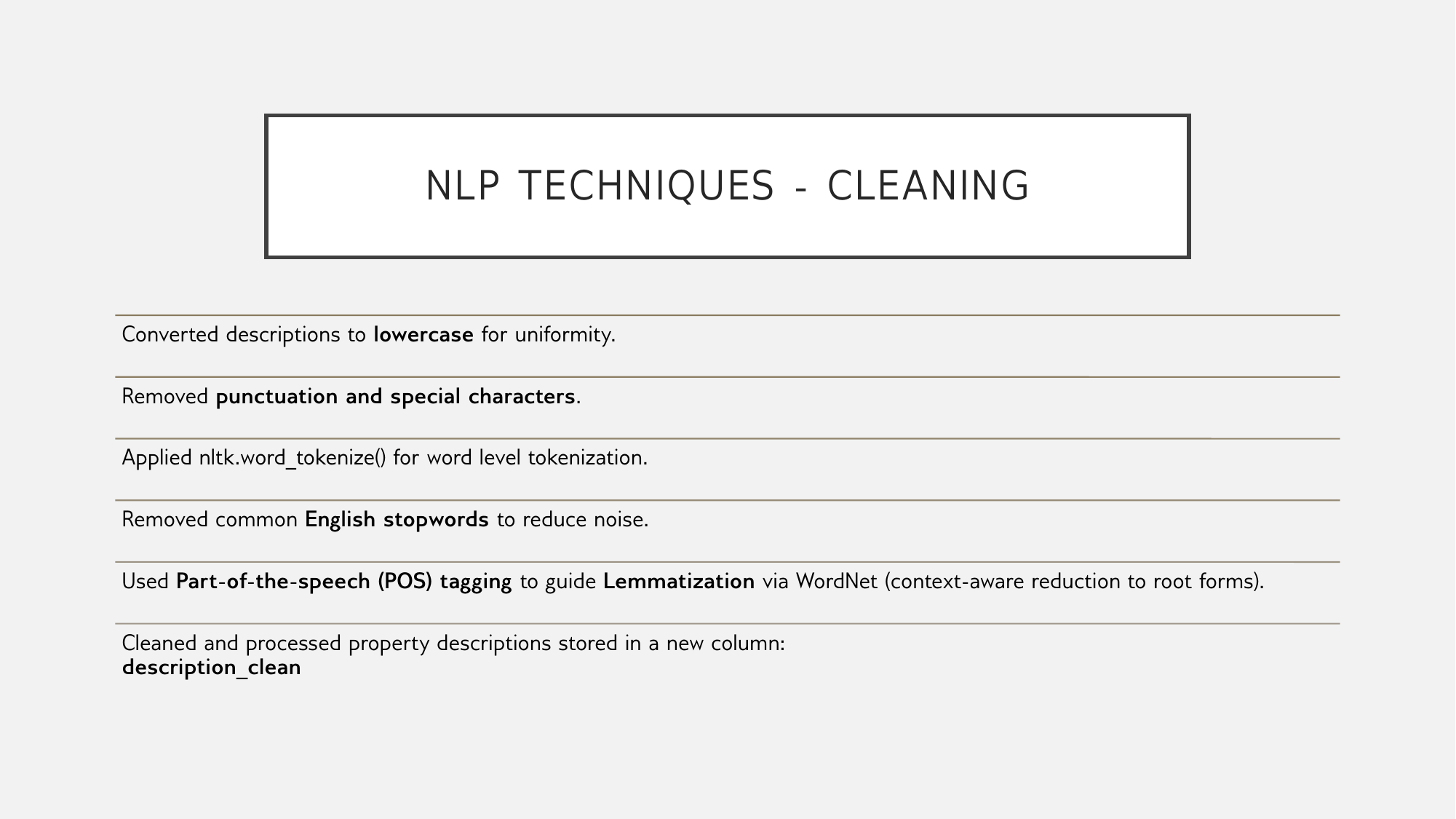

# NLP Techniques - Cleaning
Converted descriptions to lowercase for uniformity.
Removed punctuation and special characters.
Applied nltk.word_tokenize() for word level tokenization.
Removed common English stopwords to reduce noise.
Used Part-of-the-speech (POS) tagging to guide Lemmatization via WordNet (context-aware reduction to root forms).
Cleaned and processed property descriptions stored in a new column:
description_clean